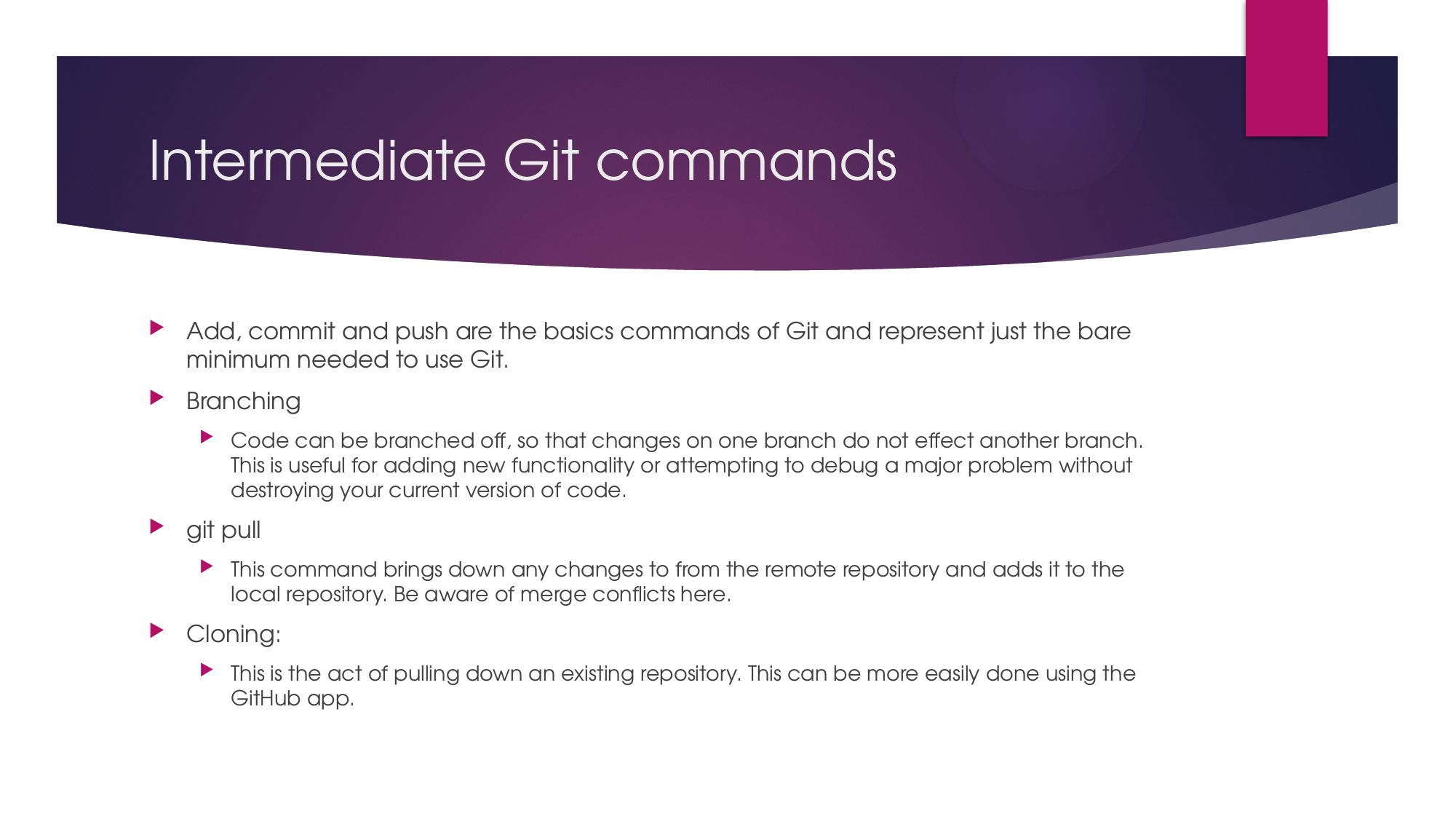

# Intermediate Git commands
Add, commit and push are the basics commands of Git and represent just the bare minimum needed to use Git.
Branching
Code can be branched off, so that changes on one branch do not effect another branch. This is useful for adding new functionality or attempting to debug a major problem without destroying your current version of code.
git pull
This command brings down any changes to from the remote repository and adds it to the local repository. Be aware of merge conflicts here.
Cloning:
This is the act of pulling down an existing repository. This can be more easily done using the GitHub app.